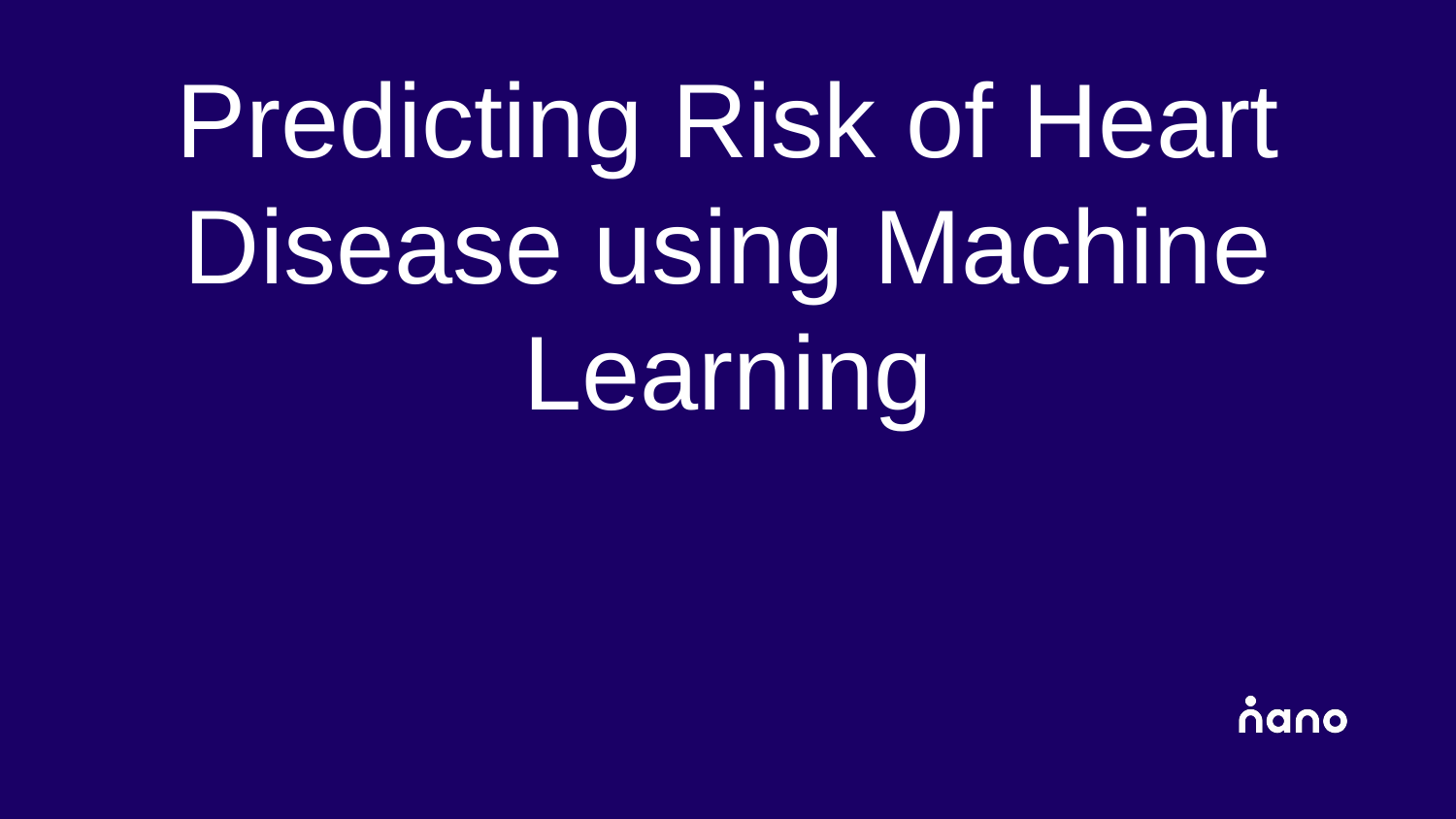

# Predicting Risk of Heart Disease using Machine Learning